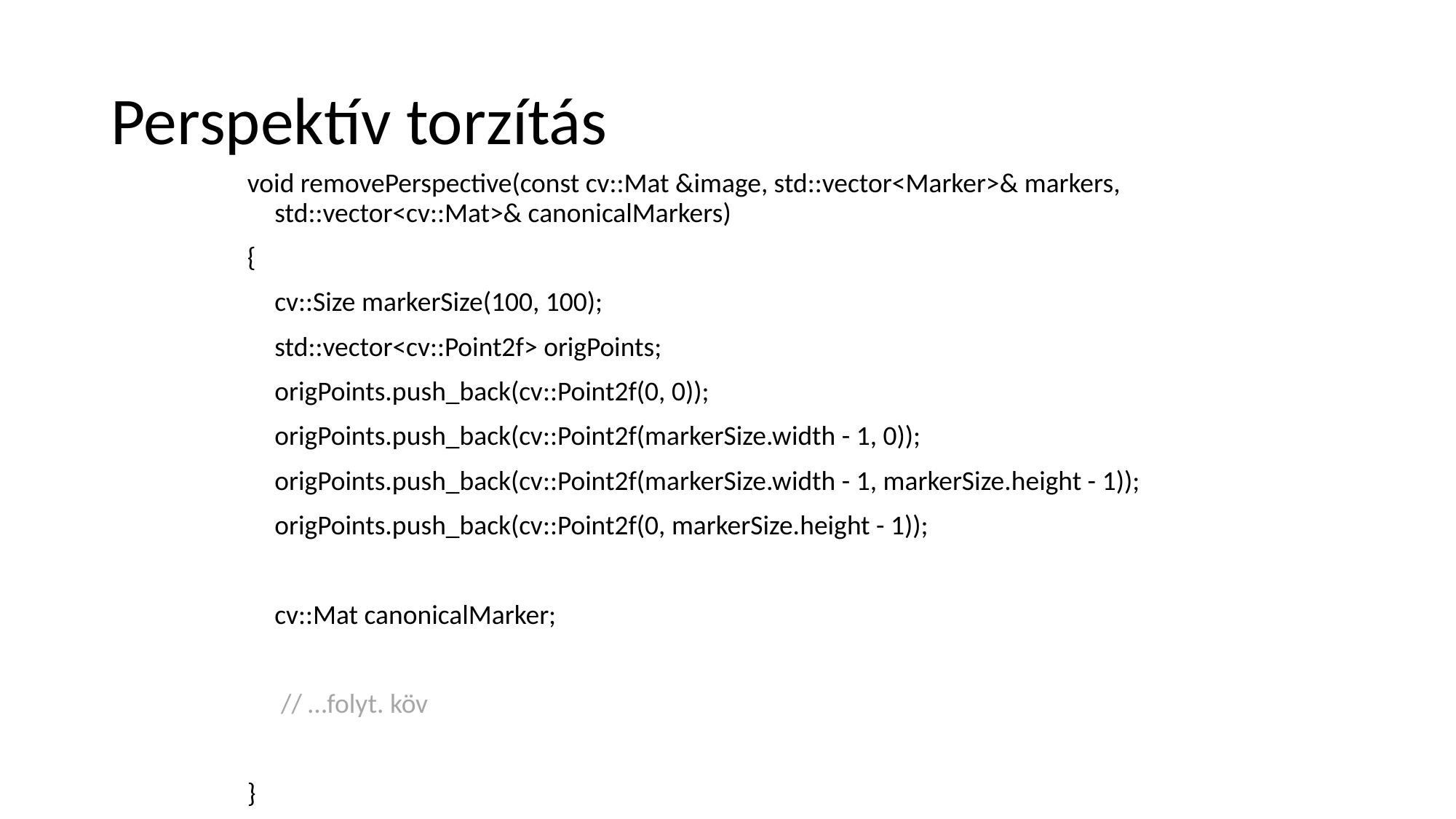

# Perspektív torzítás
void removePerspective(const cv::Mat &image, std::vector<Marker>& markers, std::vector<cv::Mat>& canonicalMarkers)
{
	cv::Size markerSize(100, 100);
	std::vector<cv::Point2f> origPoints;
	origPoints.push_back(cv::Point2f(0, 0));
	origPoints.push_back(cv::Point2f(markerSize.width - 1, 0));
	origPoints.push_back(cv::Point2f(markerSize.width - 1, markerSize.height - 1));
	origPoints.push_back(cv::Point2f(0, markerSize.height - 1));

	cv::Mat canonicalMarker;

	 // …folyt. köv

}